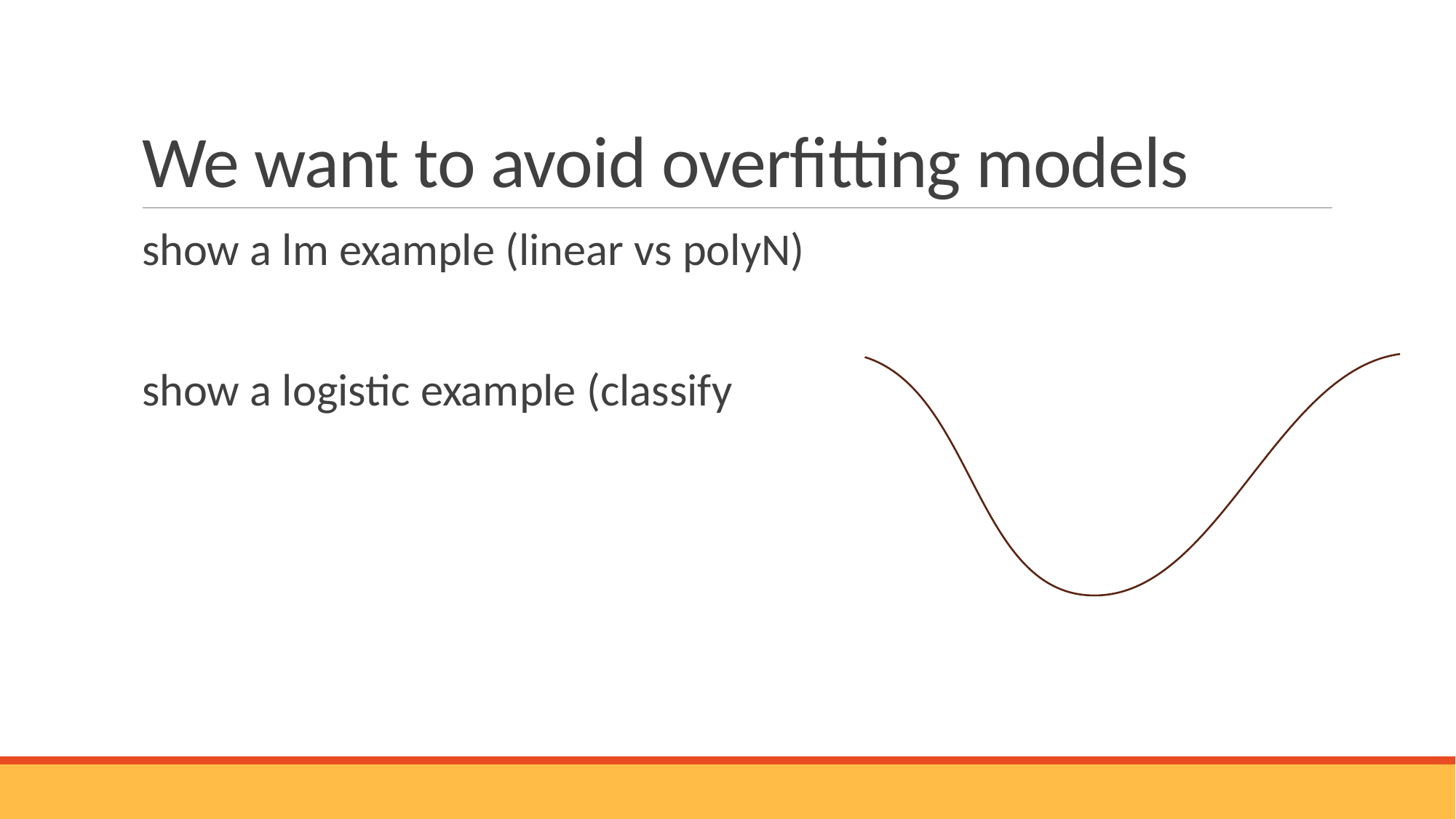

# We want to avoid overfitting models
show a lm example (linear vs polyN)

show a logistic example (classify